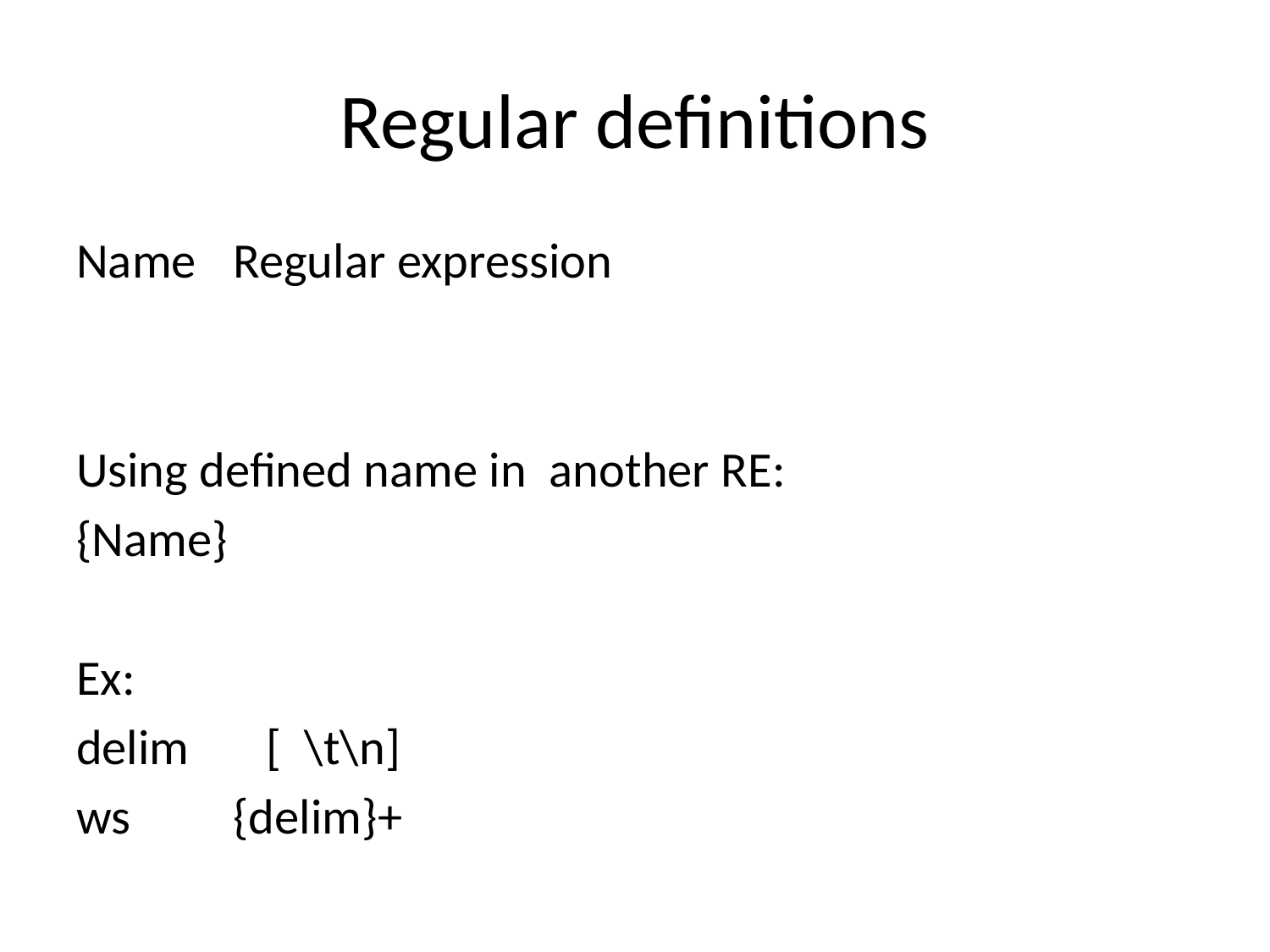

# Regular definitions
Name	Regular expression

Using defined name in  another RE:
{Name}

Ex:
delim	   [  \t\n]
ws		{delim}+